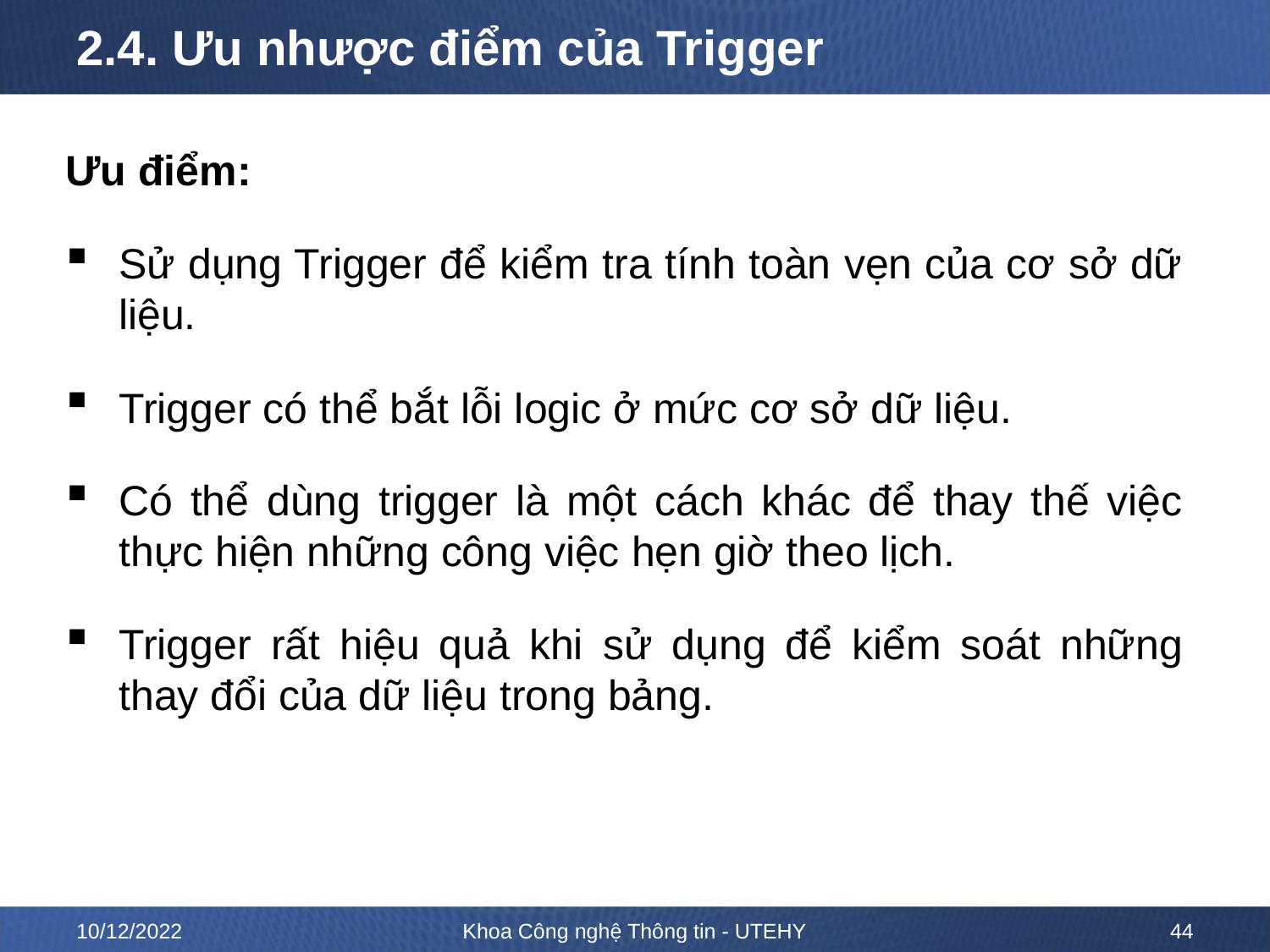

# 2.4. Ưu nhược điểm của Trigger
Ưu điểm:
Sử dụng Trigger để kiểm tra tính toàn vẹn của cơ sở dữ liệu.
Trigger có thể bắt lỗi logic ở mức cơ sở dữ liệu.
Có thể dùng trigger là một cách khác để thay thế việc thực hiện những công việc hẹn giờ theo lịch.
Trigger rất hiệu quả khi sử dụng để kiểm soát những thay đổi của dữ liệu trong bảng.

10/12/2022
Khoa Công nghệ Thông tin - UTEHY
44